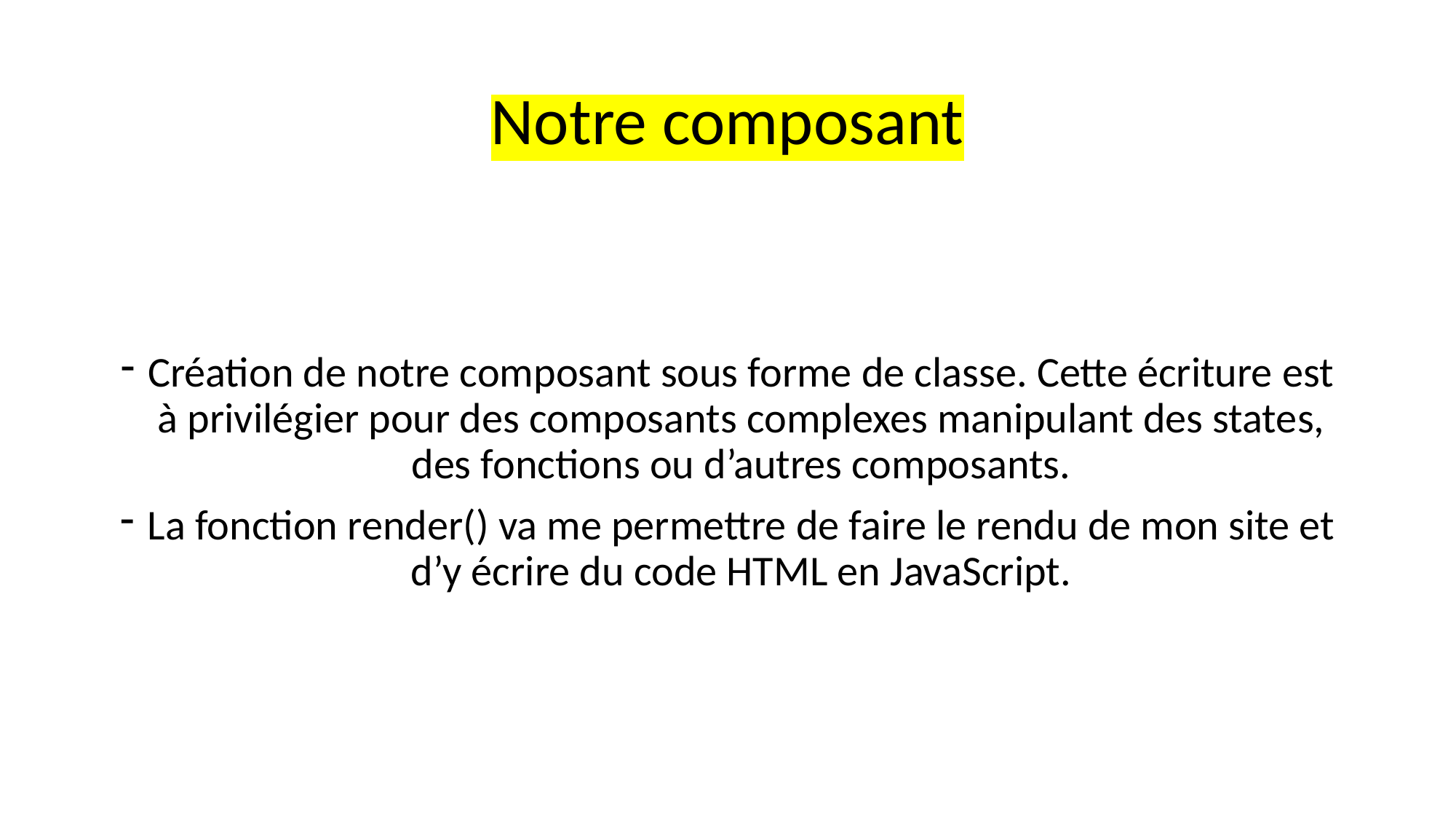

# Notre composant

Création de notre composant sous forme de classe. Cette écriture est à privilégier pour des composants complexes manipulant des states, des fonctions ou d’autres composants.
La fonction render() va me permettre de faire le rendu de mon site et d’y écrire du code HTML en JavaScript.